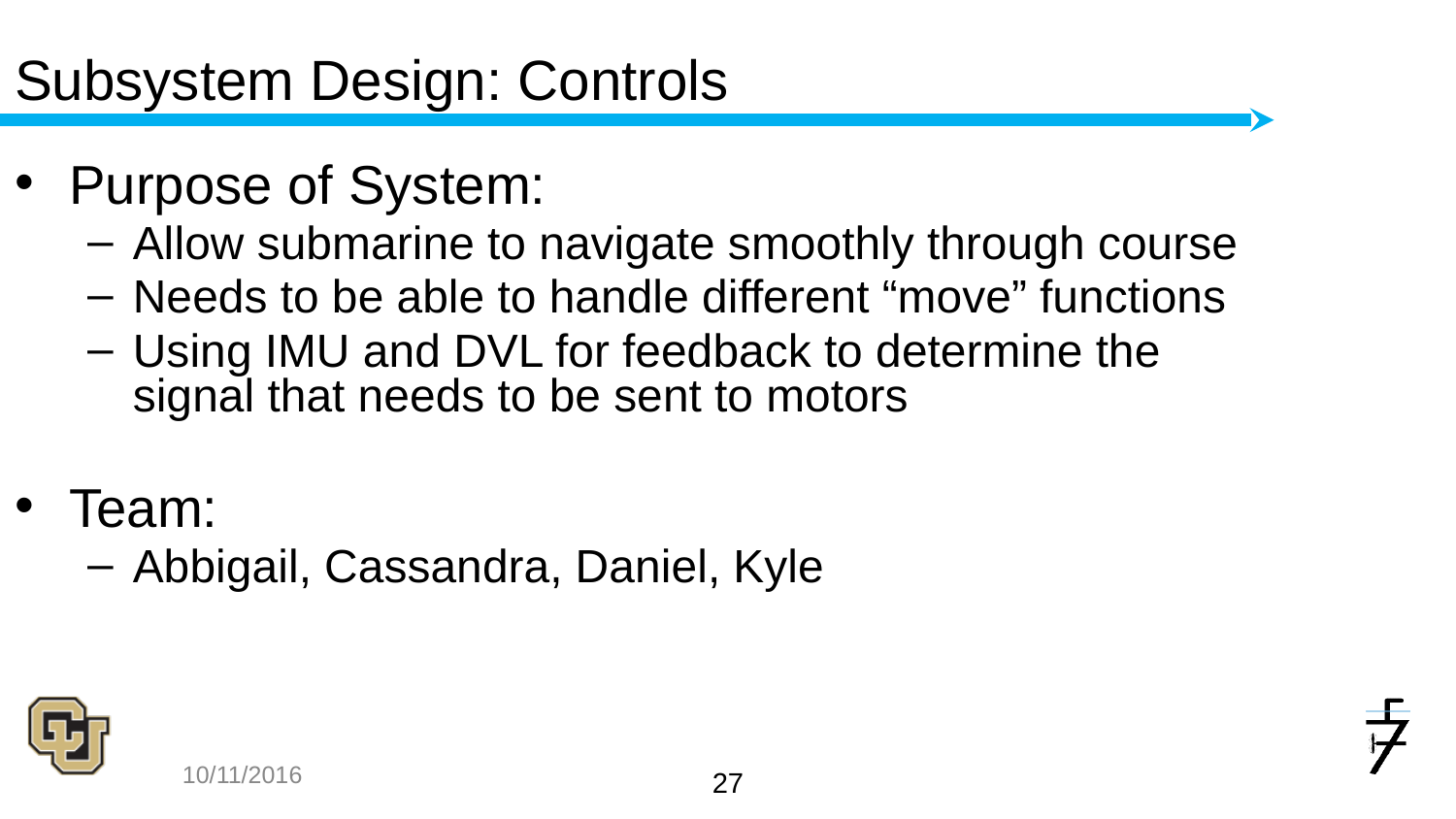

# Subsystem Design: Controls
Purpose of System:
Allow submarine to navigate smoothly through course
Needs to be able to handle different “move” functions
Using IMU and DVL for feedback to determine the signal that needs to be sent to motors

Team:
Abbigail, Cassandra, Daniel, Kyle

10/11/2016
27